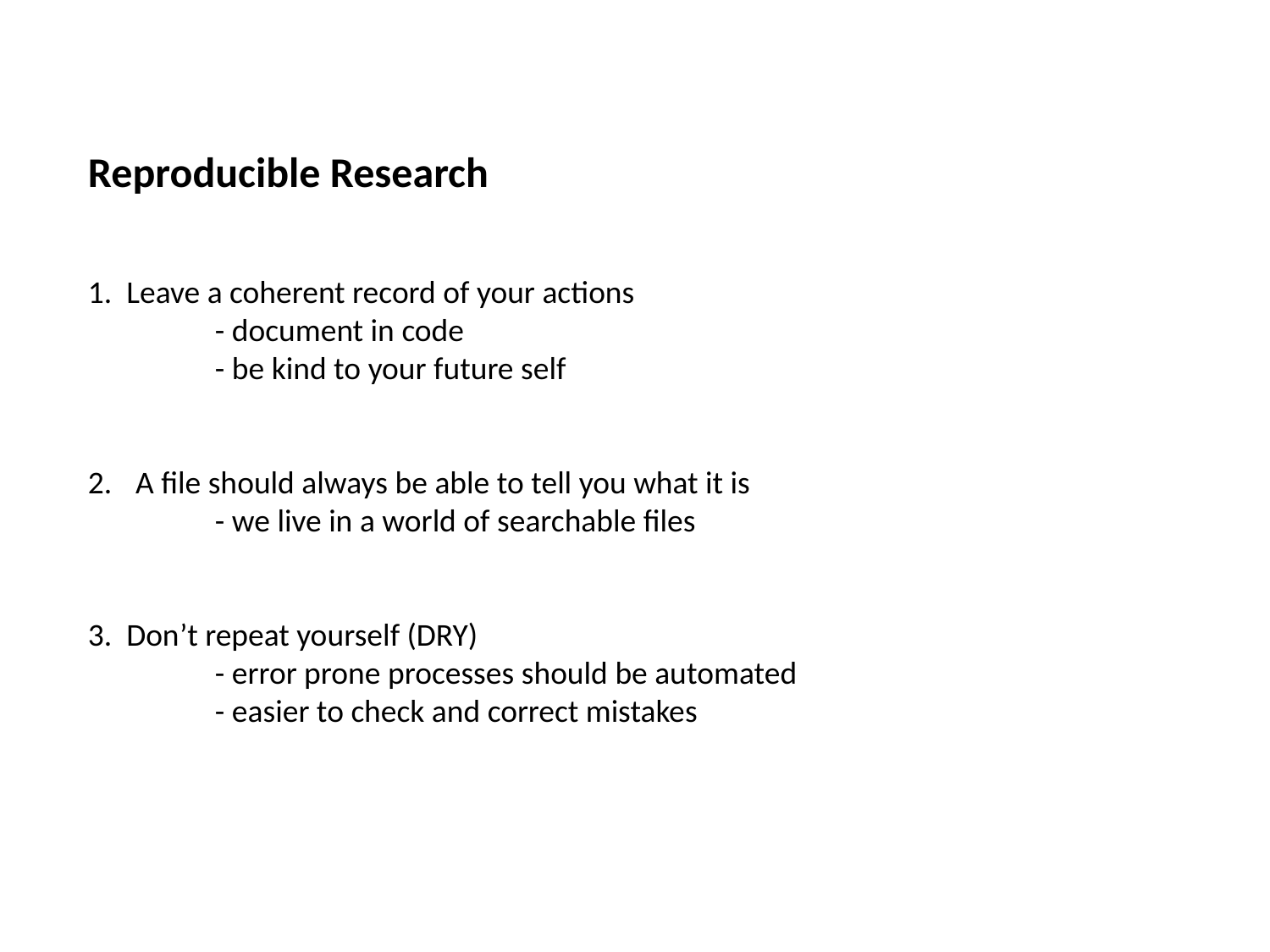

Reproducible Research

1.  Leave a coherent record of your actions
	- document in code
	- be kind to your future self

A file should always be able to tell you what it is
	- we live in a world of searchable files

3.  Don’t repeat yourself (DRY)
	- error prone processes should be automated
	- easier to check and correct mistakes